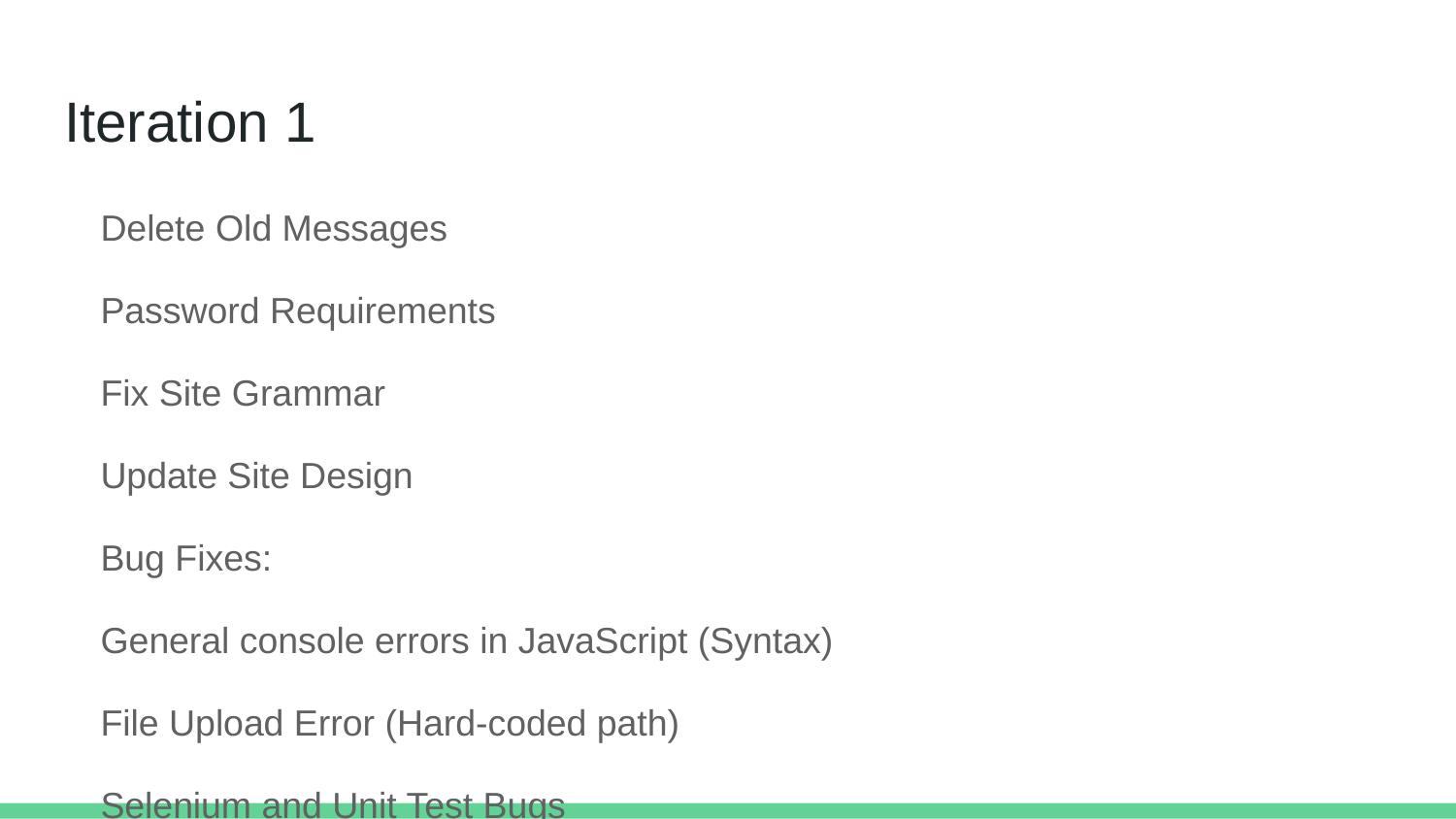

# Iteration 1
Delete Old Messages
Password Requirements
Fix Site Grammar
Update Site Design
Bug Fixes:
General console errors in JavaScript (Syntax)
File Upload Error (Hard-coded path)
Selenium and Unit Test Bugs